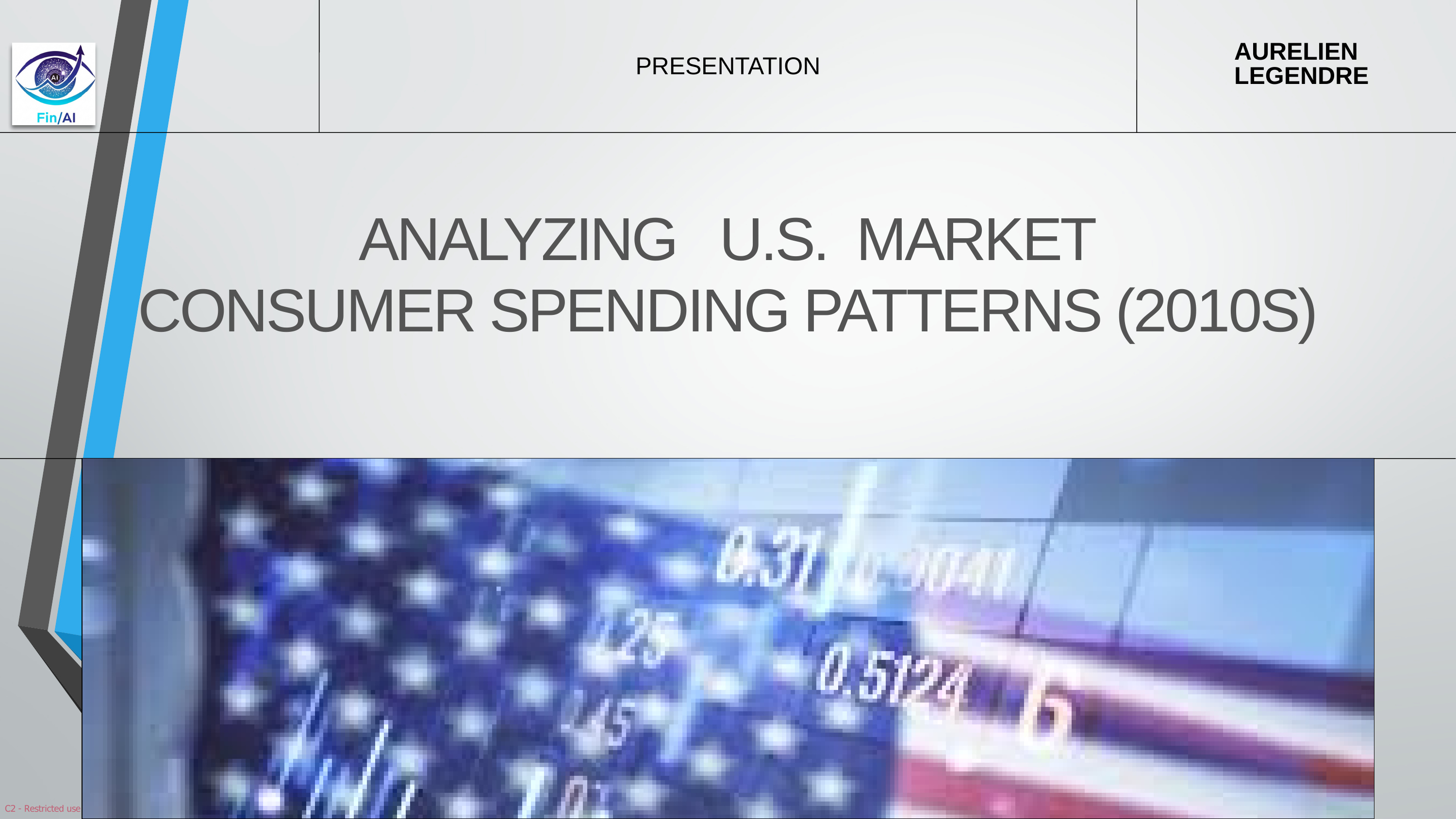

AURELIEN LEGENDRE

PRESENTATION

ANALYZING   U.S.  MARKET
CONSUMER SPENDING PATTERNS (2010S)